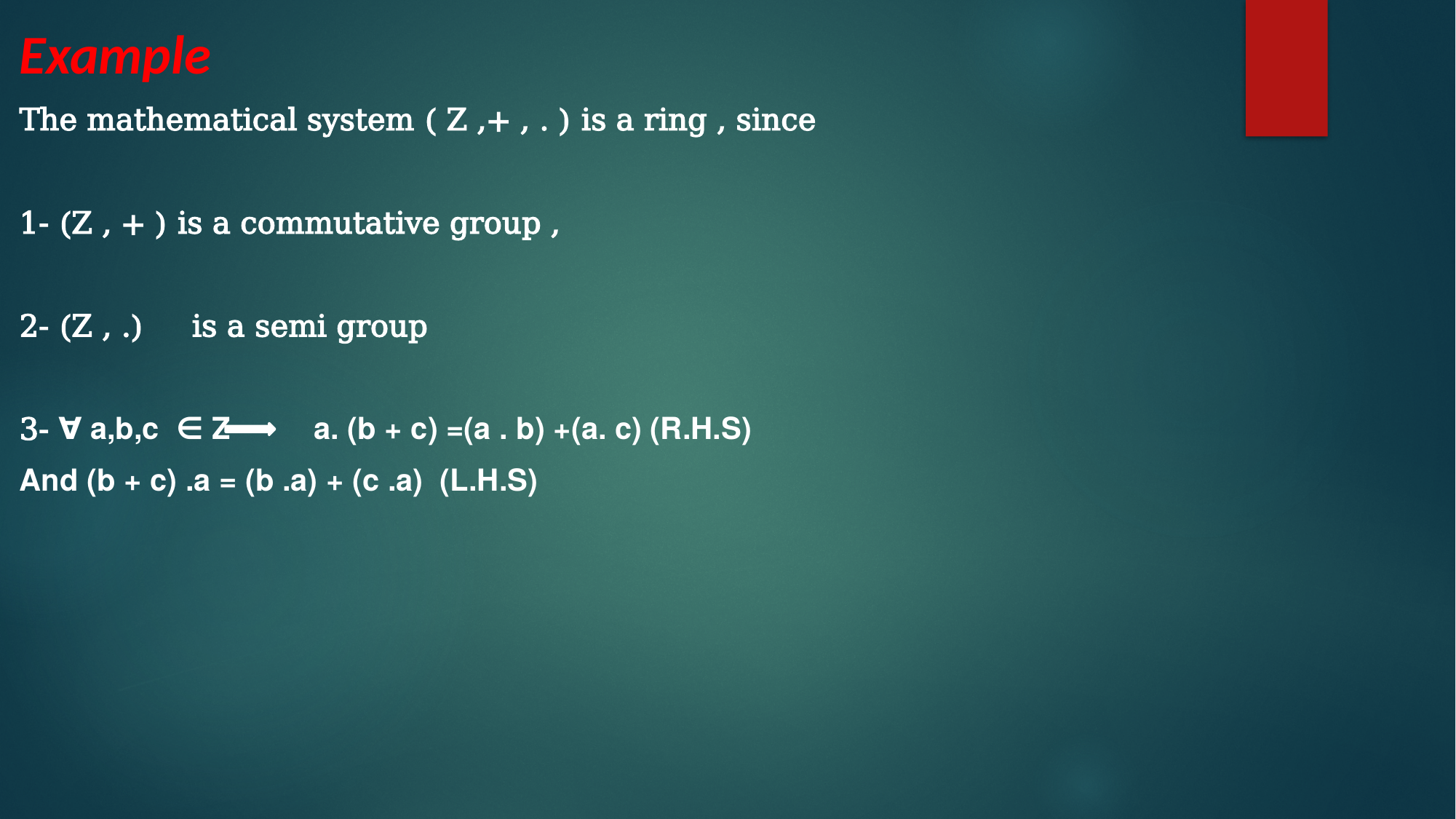

Example
The mathematical system ( Z ,+ , . ) is a ring , since

1- (Z , + ) is a commutative group ,

2- (Z , .)     is a semi group

3- ∀ a,b,c  ∈ Z          a. (b + c) =(a . b) +(a. c) (R.H.S)
And (b + c) .a = (b .a) + (c .a)  (L.H.S)